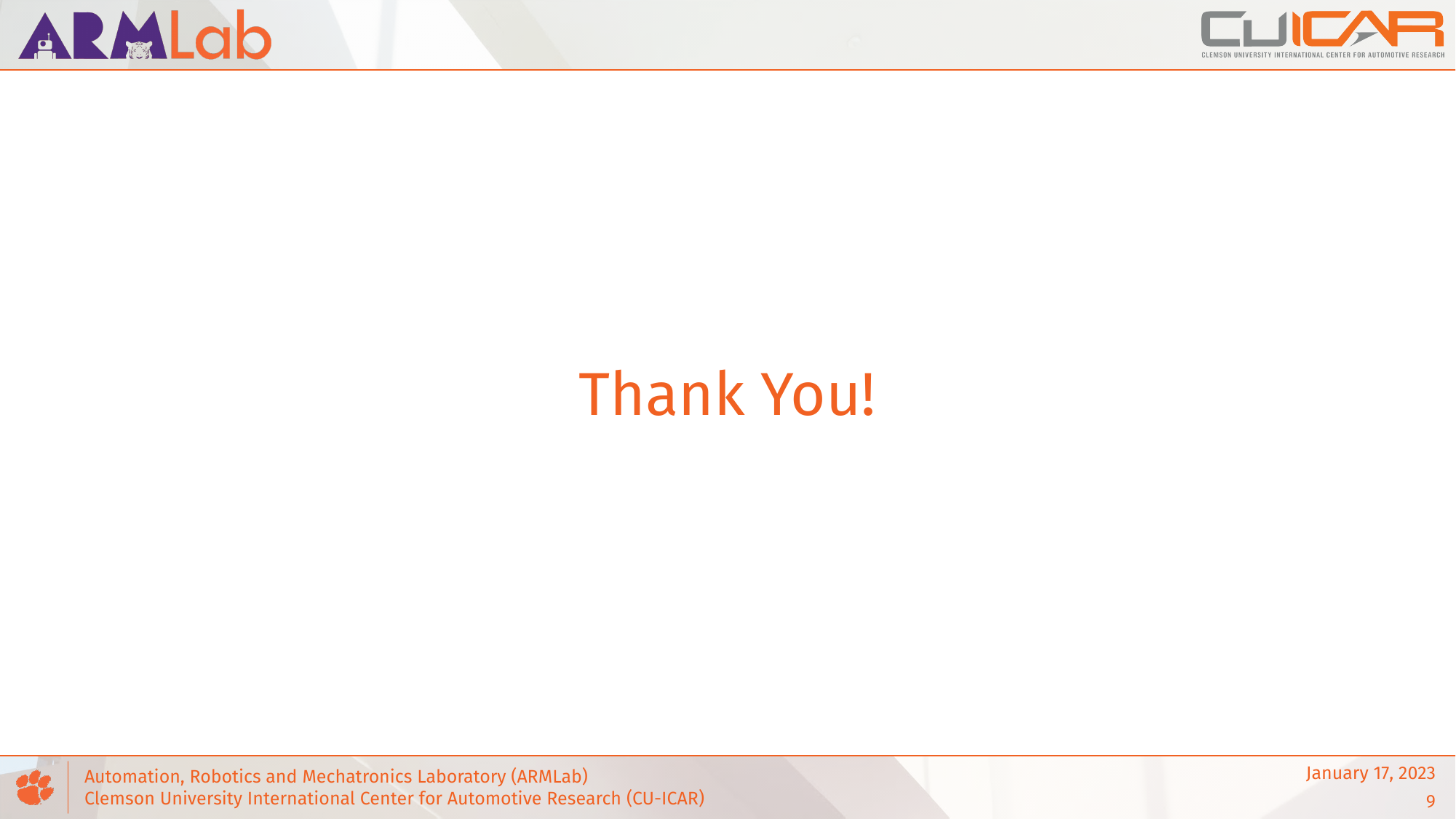

# Thank You!
January 17, 2023
9